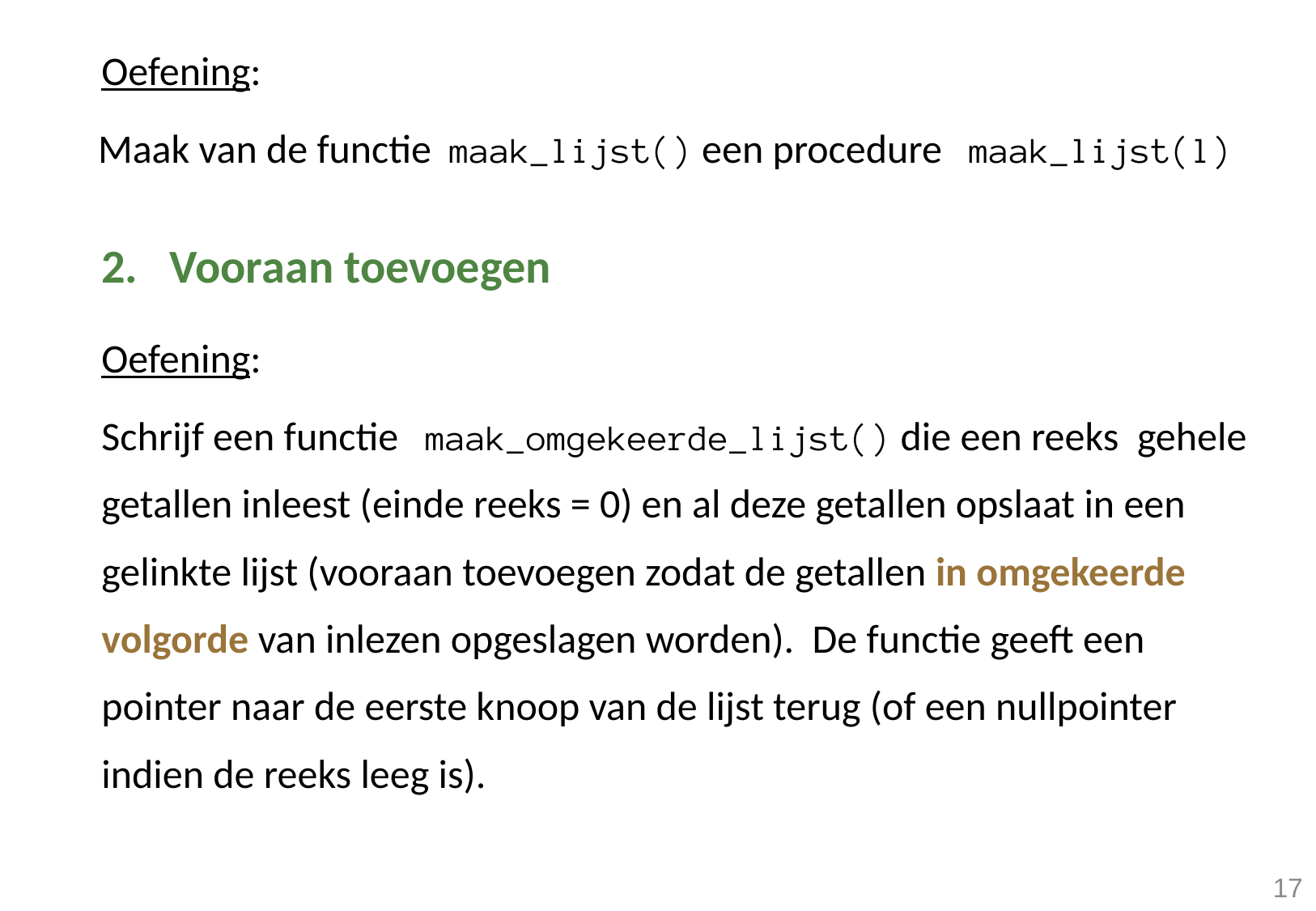

Oefening:
Maak van de functie  maak_lijst() een procedure   maak_lijst(l)
Vooraan toevoegen
Oefening:
Schrijf een functie   maak_omgekeerde_lijst() die een reeks  gehele getallen inleest (einde reeks = 0) en al deze getallen opslaat in een gelinkte lijst (vooraan toevoegen zodat de getallen in omgekeerde volgorde van inlezen opgeslagen worden).  De functie geeft een    pointer naar de eerste knoop van de lijst terug (of een nullpointer   indien de reeks leeg is).
17
17